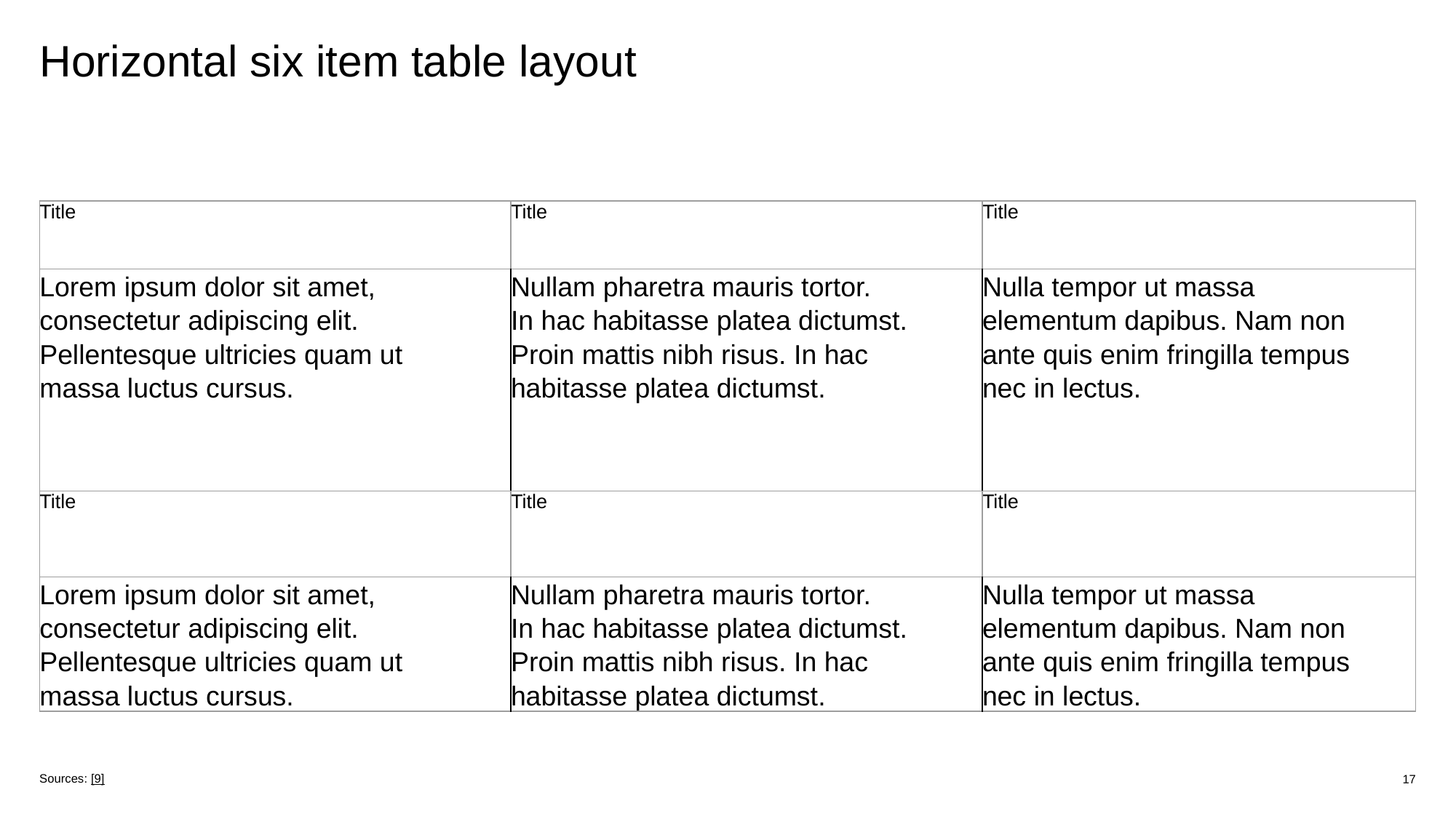

Horizontal six item table layout
| Title | Title | Title |
| --- | --- | --- |
| Lorem ipsum dolor sit amet, consectetur adipiscing elit. Pellentesque ultricies quam ut massa luctus cursus. | Nullam pharetra mauris tortor. In hac habitasse platea dictumst. Proin mattis nibh risus. In hac habitasse platea dictumst. | Nulla tempor ut massa elementum dapibus. Nam non ante quis enim fringilla tempus nec in lectus. |
| Title | Title | Title |
| Lorem ipsum dolor sit amet, consectetur adipiscing elit. Pellentesque ultricies quam ut massa luctus cursus. | Nullam pharetra mauris tortor. In hac habitasse platea dictumst. Proin mattis nibh risus. In hac habitasse platea dictumst. | Nulla tempor ut massa elementum dapibus. Nam non ante quis enim fringilla tempus nec in lectus. |
Sources: [9]
17